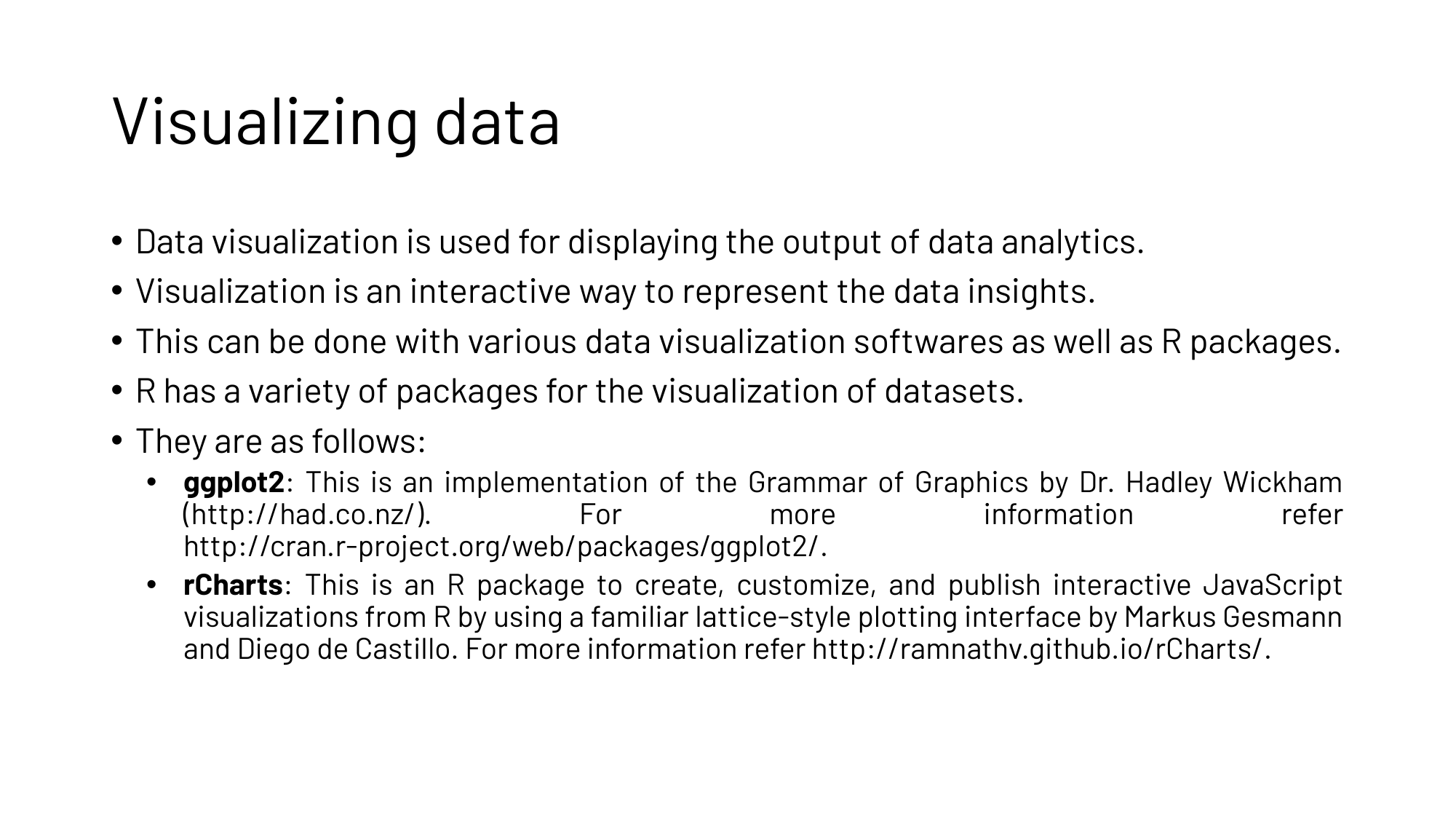

# Visualizing data
Data visualization is used for displaying the output of data analytics.
Visualization is an interactive way to represent the data insights.
This can be done with various data visualization softwares as well as R packages.
R has a variety of packages for the visualization of datasets.
They are as follows:
ggplot2: This is an implementation of the Grammar of Graphics by Dr. Hadley Wickham (http://had.co.nz/). For more information refer http://cran.r-project.org/web/packages/ggplot2/.
rCharts: This is an R package to create, customize, and publish interactive JavaScript visualizations from R by using a familiar lattice-style plotting interface by Markus Gesmann and Diego de Castillo. For more information refer http://ramnathv.github.io/rCharts/.